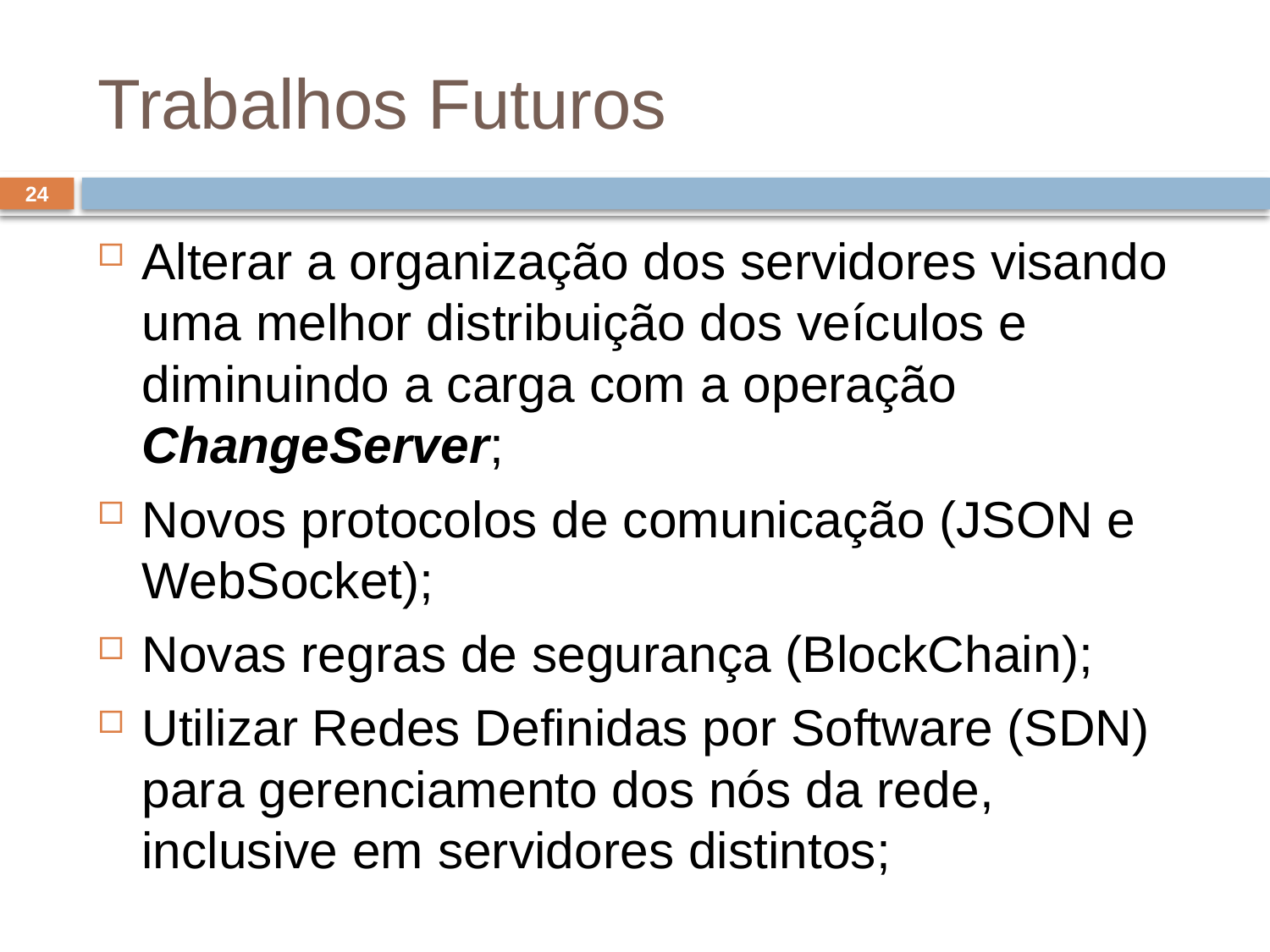

# Trabalhos Futuros
24
Alterar a organização dos servidores visando uma melhor distribuição dos veículos e diminuindo a carga com a operação ChangeServer;
Novos protocolos de comunicação (JSON e WebSocket);
Novas regras de segurança (BlockChain);
Utilizar Redes Definidas por Software (SDN) para gerenciamento dos nós da rede, inclusive em servidores distintos;